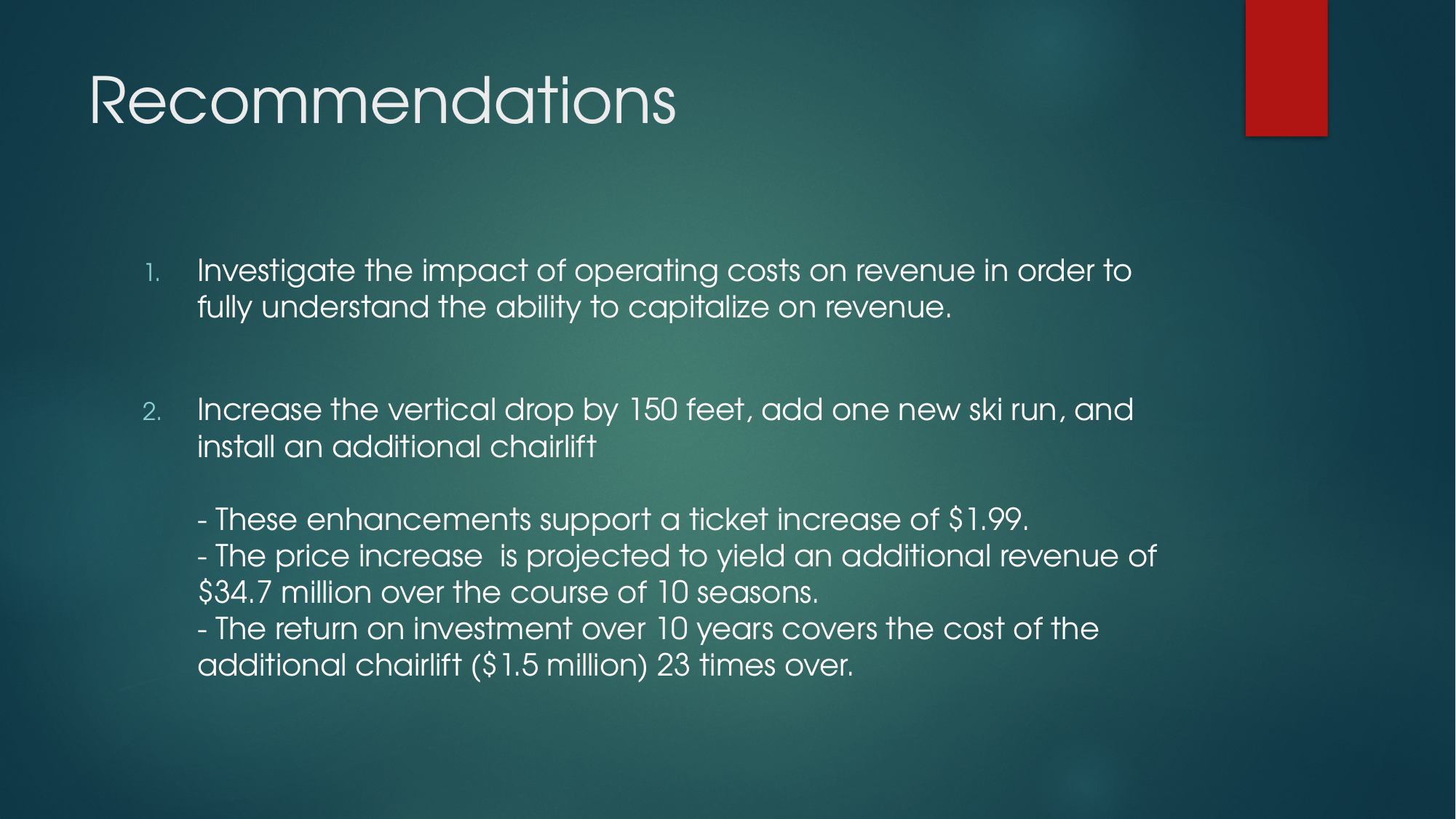

# Recommendations
Investigate the impact of operating costs on revenue in order to fully understand the ability to capitalize on revenue.

Increase the vertical drop by 150 feet, add one new ski run, and install an additional chairlift
- These enhancements support a ticket increase of $1.99.
- The price increase  is projected to yield an additional revenue of $34.7 million over the course of 10 seasons.
- The return on investment over 10 years covers the cost of the additional chairlift ($1.5 million) 23 times over.